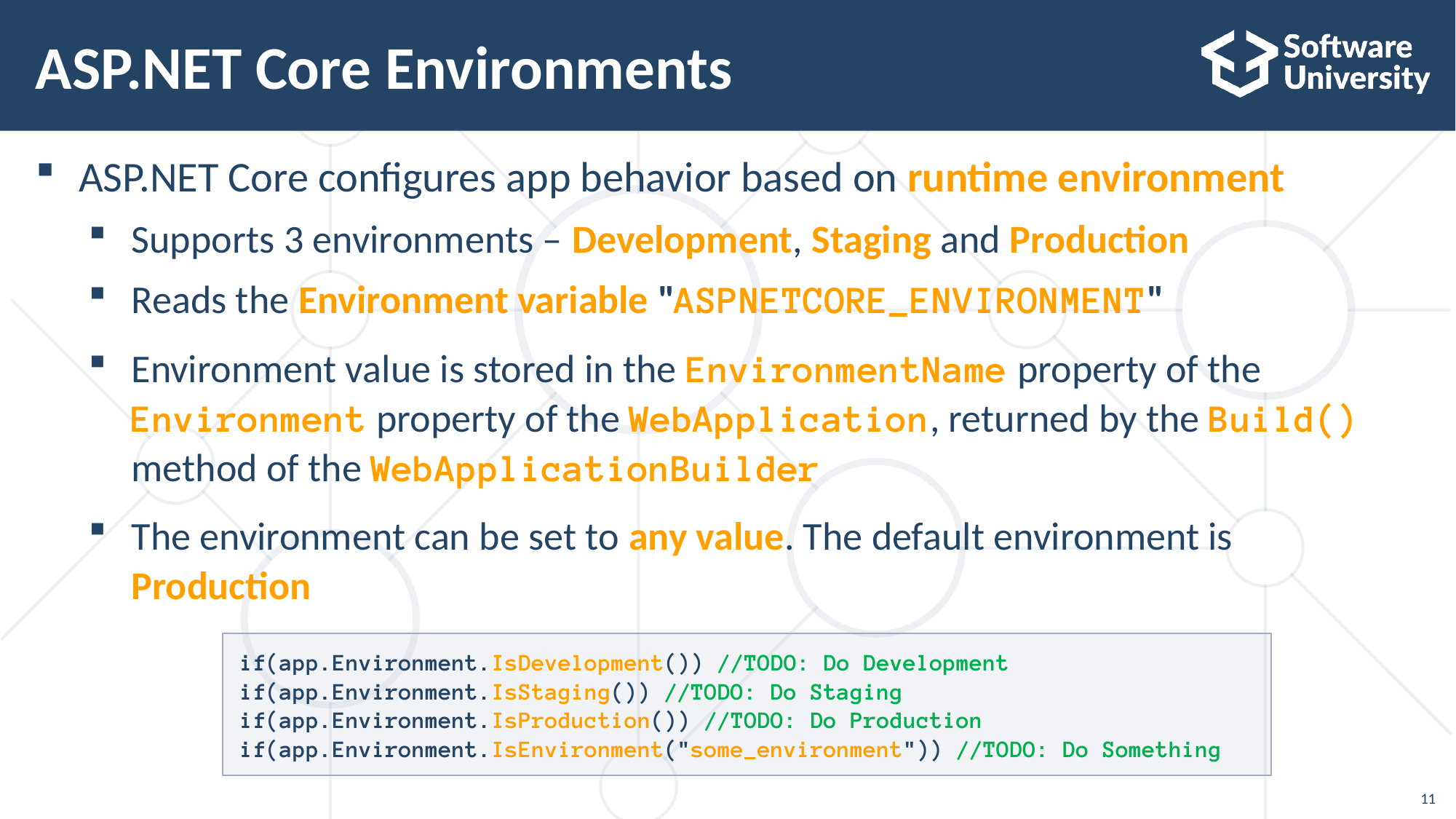

# ASP.NET Core Environments
ASP.NET Core configures app behavior based on runtime environment
Supports 3 environments – Development, Staging and Production
Reads the Environment variable "ASPNETCORE_ENVIRONMENT"
Environment value is stored in the EnvironmentName property of the Environment property of the WebApplication, returned by the Build() method of the WebApplicationBuilder
The environment can be set to any value. The default environment is Production
if(app.Environment.IsDevelopment()) //TODO: Do Development
if(app.Environment.IsStaging()) //TODO: Do Staging
if(app.Environment.IsProduction()) //TODO: Do Production
if(app.Environment.IsEnvironment("some_environment")) //TODO: Do Something
11